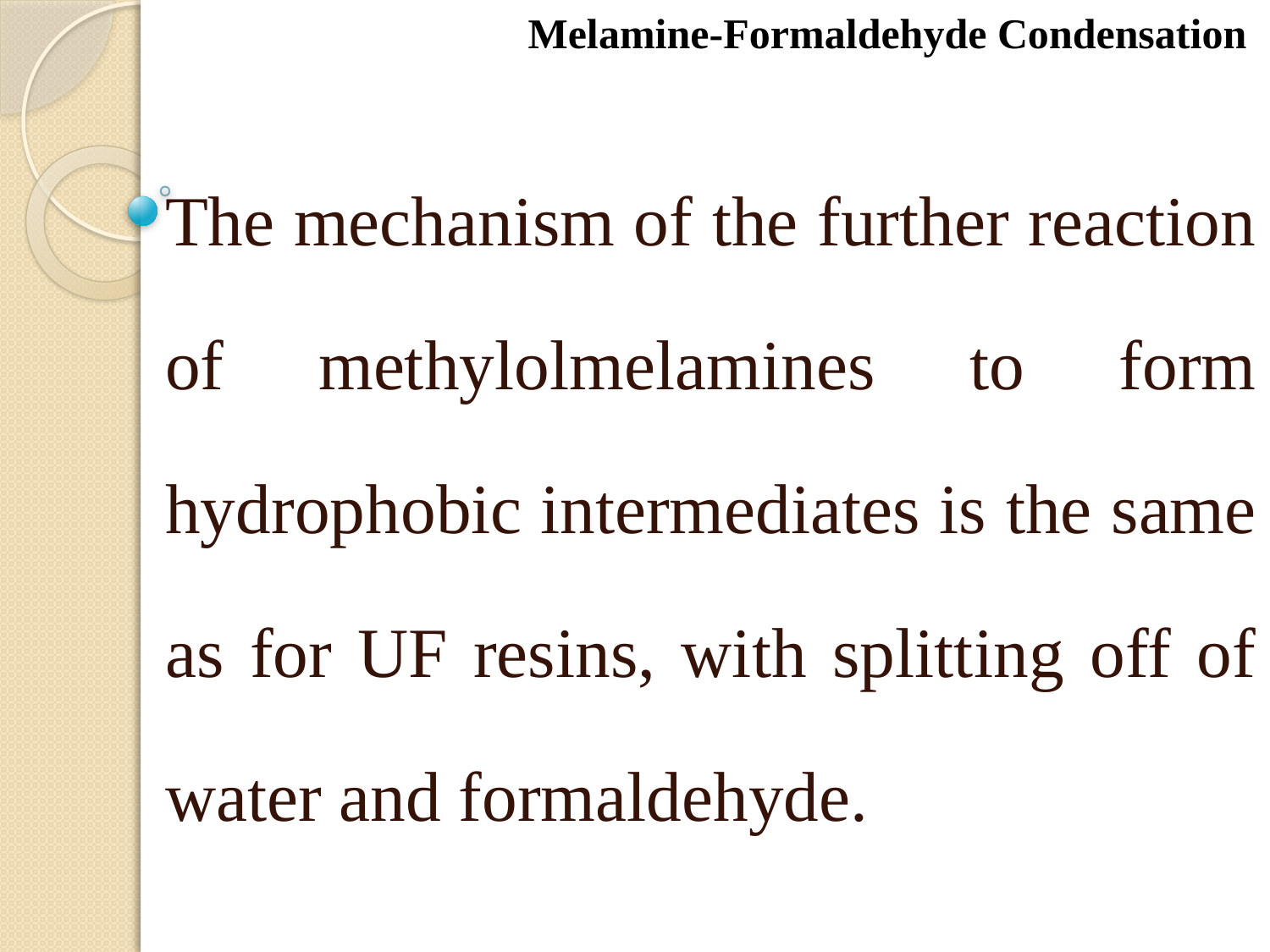

Melamine-Formaldehyde Condensation
The mechanism of the further reaction of methylolmelamines to form hydrophobic intermediates is the same as for UF resins, with splitting off of water and formaldehyde.